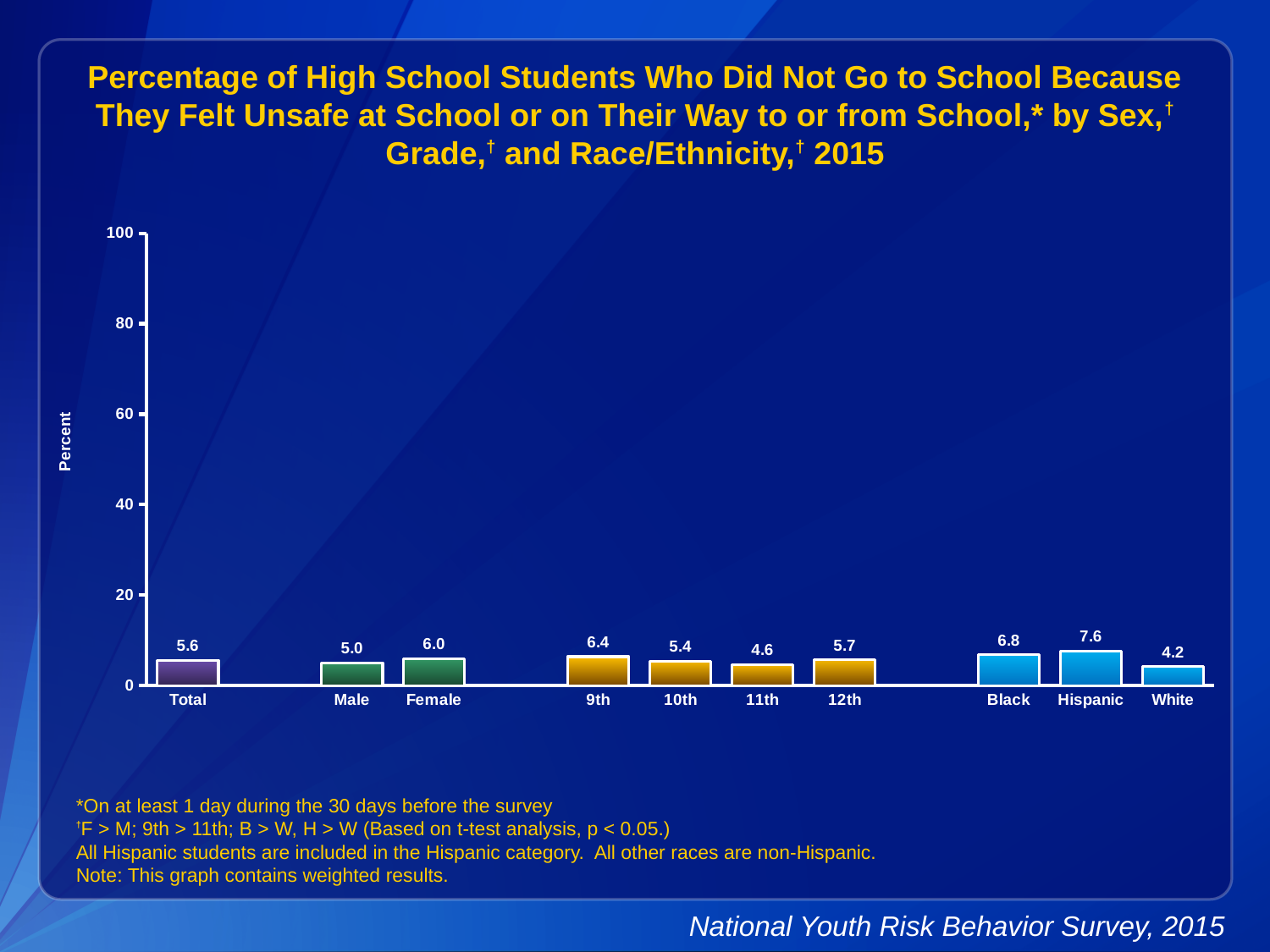

Percentage of High School Students Who Did Not Go to School Because They Felt Unsafe at School or on Their Way to or from School,* by Sex,† Grade,† and Race/Ethnicity,† 2015

### Chart

| Category | Series 1 |
|---|---|
| Total | 5.6 |
|  | None |
| Male | 5.0 |
| Female | 6.0 |
|  | None |
| 9th | 6.4 |
| 10th | 5.4 |
| 11th | 4.6 |
| 12th | 5.7 |
|  | None |
| Black | 6.8 |
| Hispanic | 7.6 |
| White | 4.2 |
*On at least 1 day during the 30 days before the survey
†F > M; 9th > 11th; B > W, H > W (Based on t-test analysis, p < 0.05.)
All Hispanic students are included in the Hispanic category.  All other races are non-Hispanic.
Note: This graph contains weighted results.
National Youth Risk Behavior Survey, 2015